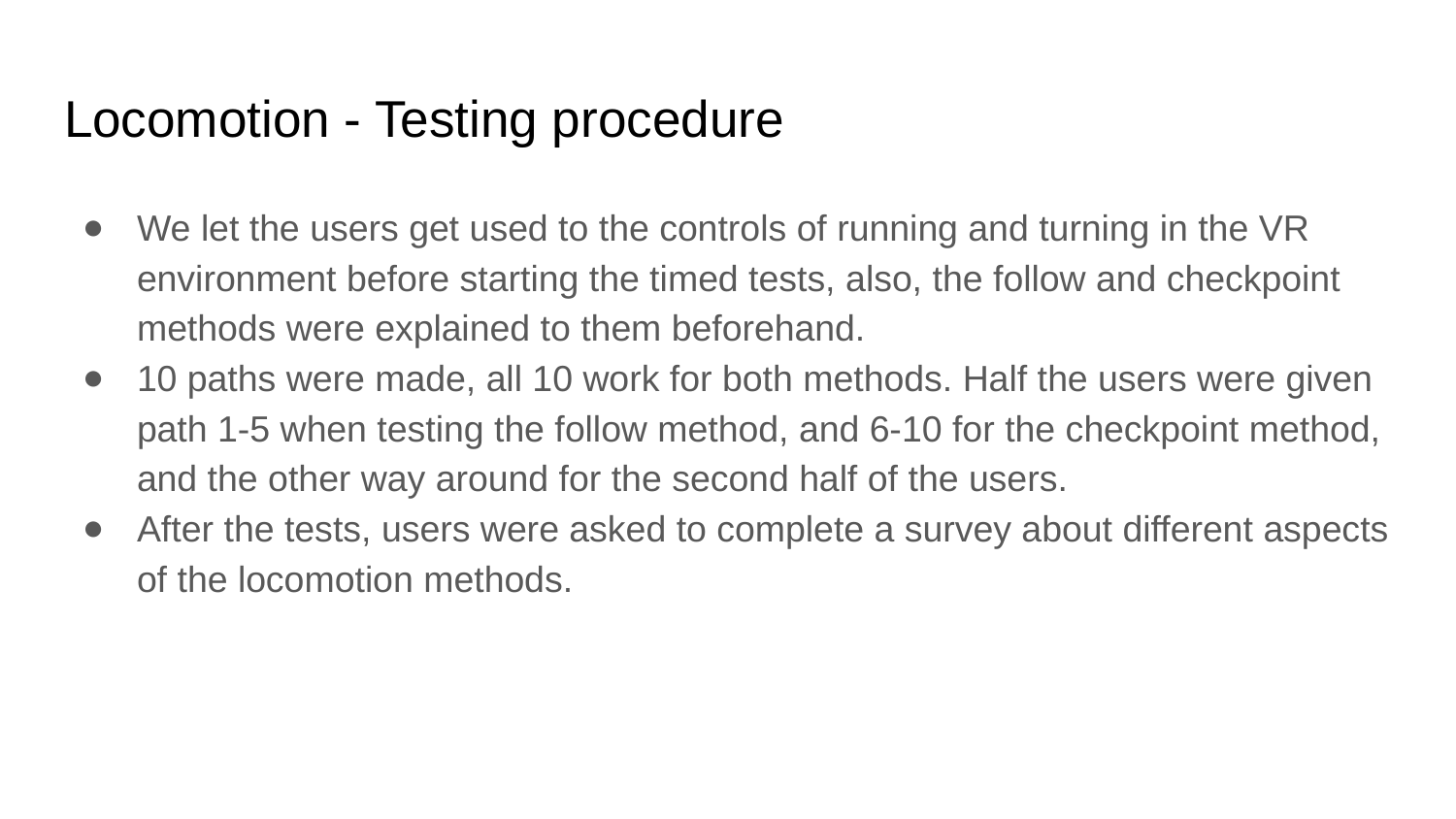

# Locomotion - Testing procedure
We let the users get used to the controls of running and turning in the VR environment before starting the timed tests, also, the follow and checkpoint methods were explained to them beforehand.
10 paths were made, all 10 work for both methods. Half the users were given path 1-5 when testing the follow method, and 6-10 for the checkpoint method, and the other way around for the second half of the users.
After the tests, users were asked to complete a survey about different aspects of the locomotion methods.